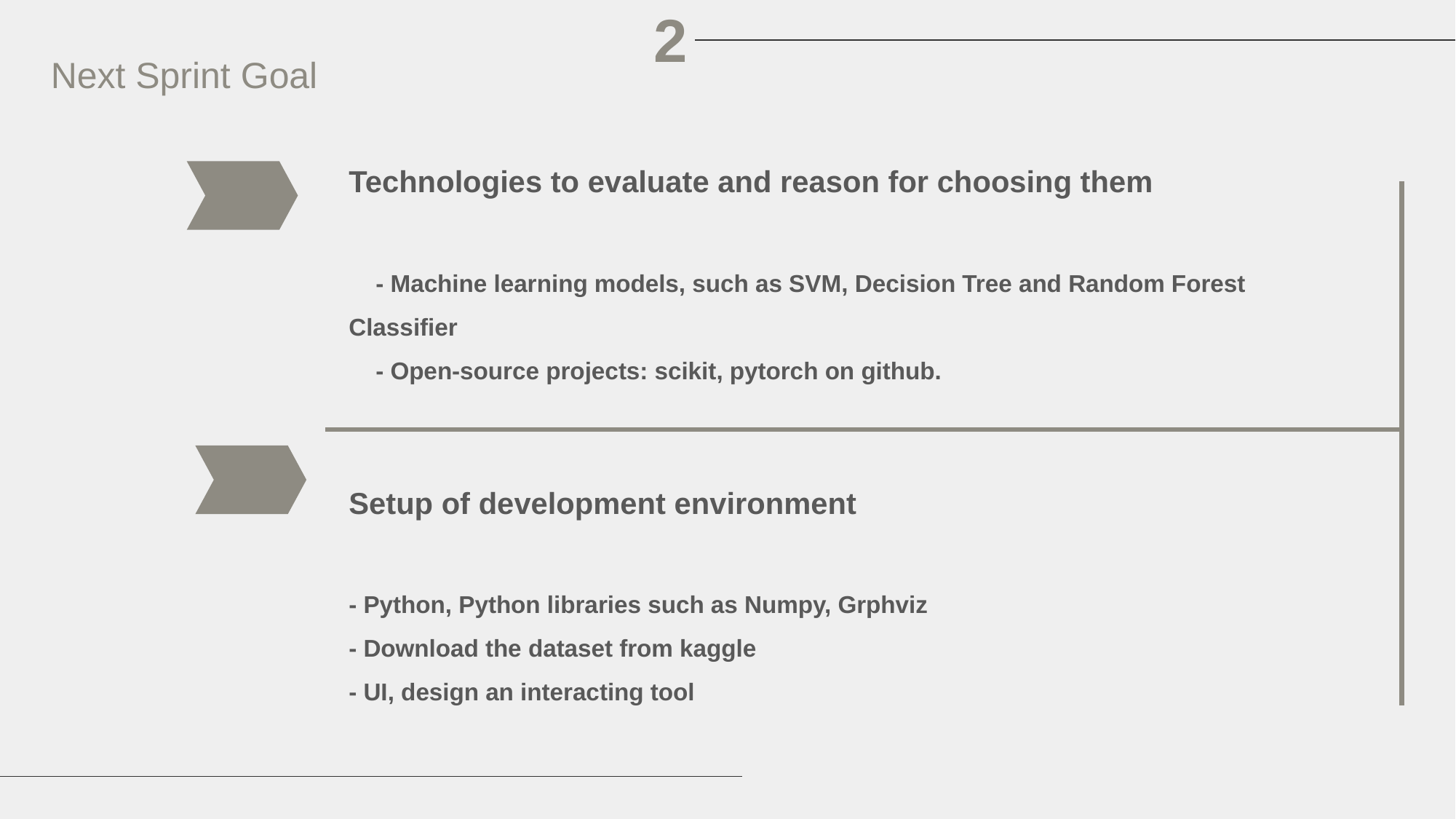

2
Next Sprint Goal

Technologies to evaluate and reason for choosing them

    - Machine learning models, such as SVM, Decision Tree and Random Forest Classifier
    - Open-source projects: scikit, pytorch on github.

Setup of development environment

- Python, Python libraries such as Numpy, Grphviz
- Download the dataset from kaggle
- UI, design an interacting tool